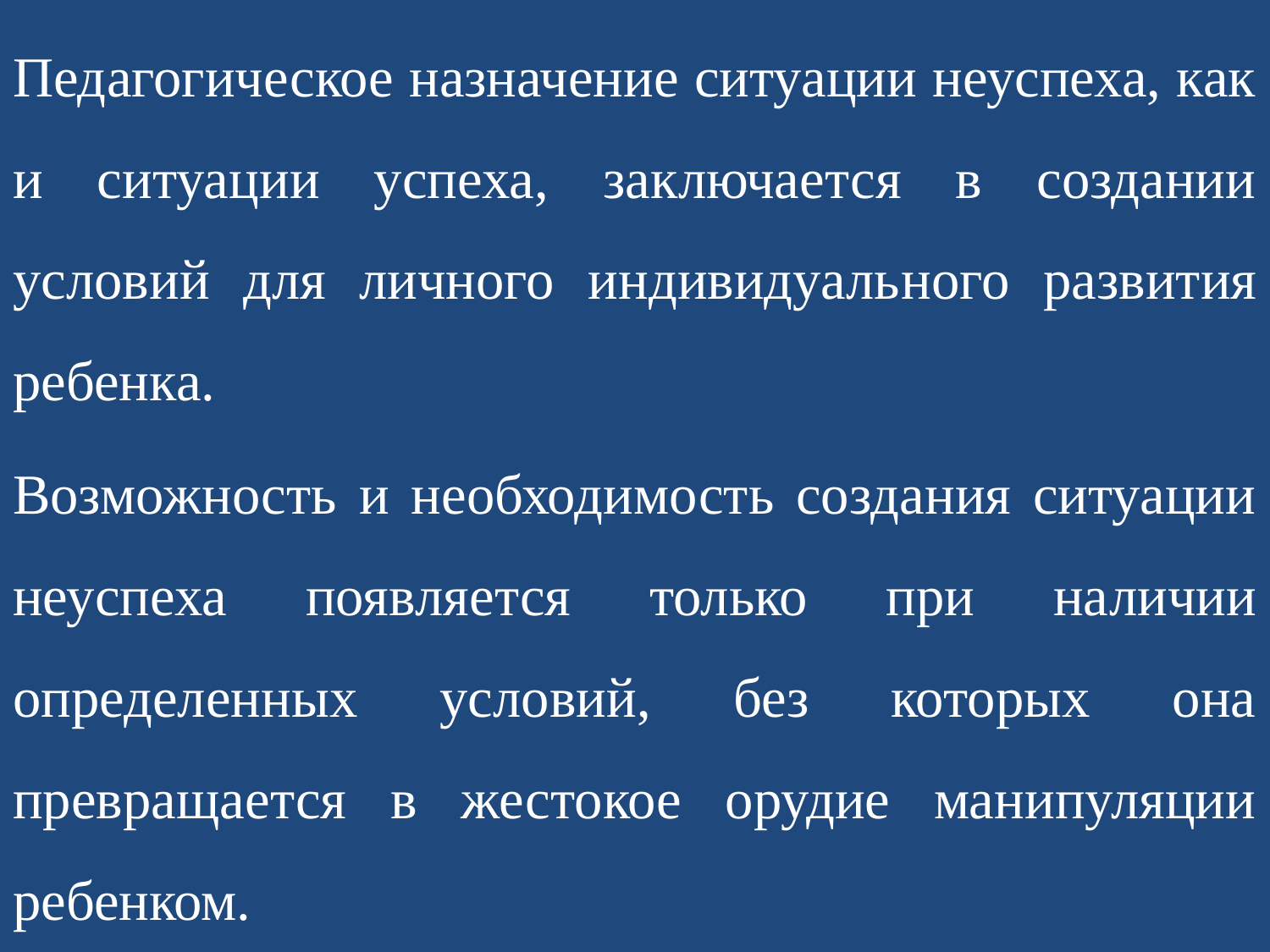

Педагогическое назначение ситуации неуспеха, как и ситуации успеха, заключается в создании условий для личного индивидуаль­ного развития ребенка.
Возможность и необходимость создания ситуации неуспеха появ­ляется только при наличии определенных условий, без которых она превращается в жестокое орудие манипуляции ребенком.